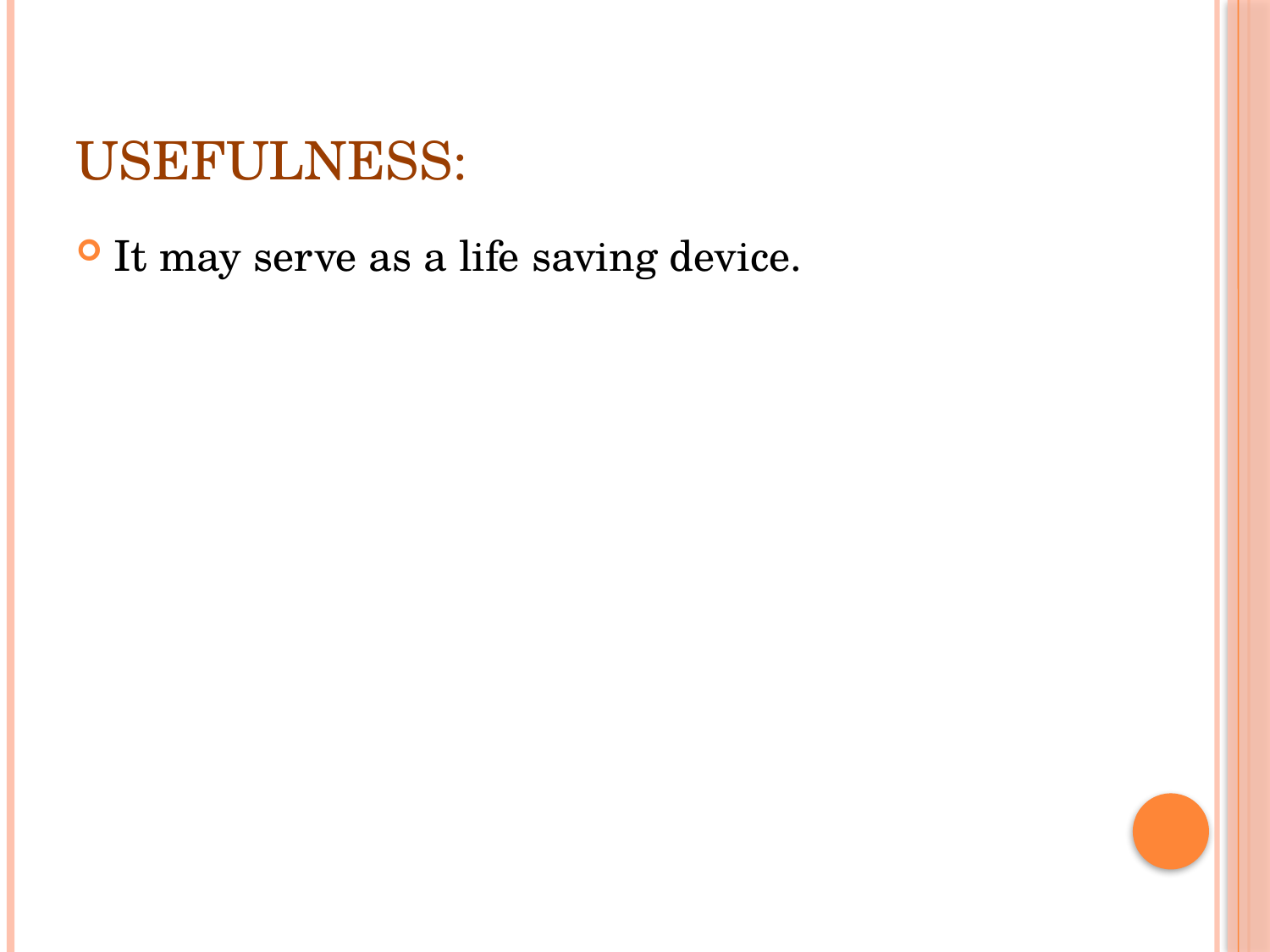

# Usefulness:
It may serve as a life saving device.